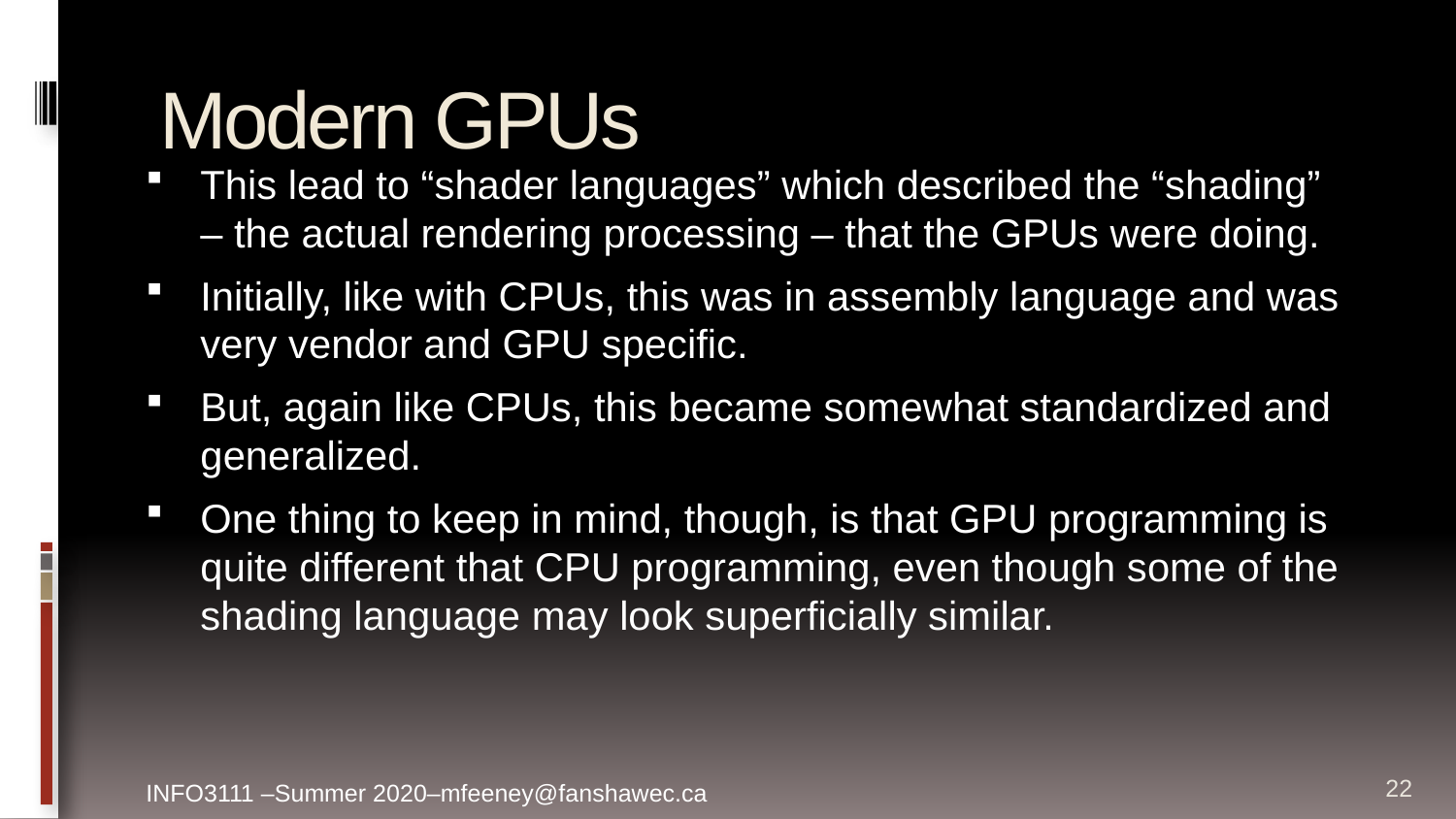

# Modern GPUs
This lead to “shader languages” which described the “shading” – the actual rendering processing – that the GPUs were doing.
Initially, like with CPUs, this was in assembly language and was very vendor and GPU specific.
But, again like CPUs, this became somewhat standardized and generalized.
One thing to keep in mind, though, is that GPU programming is quite different that CPU programming, even though some of the shading language may look superficially similar.
22